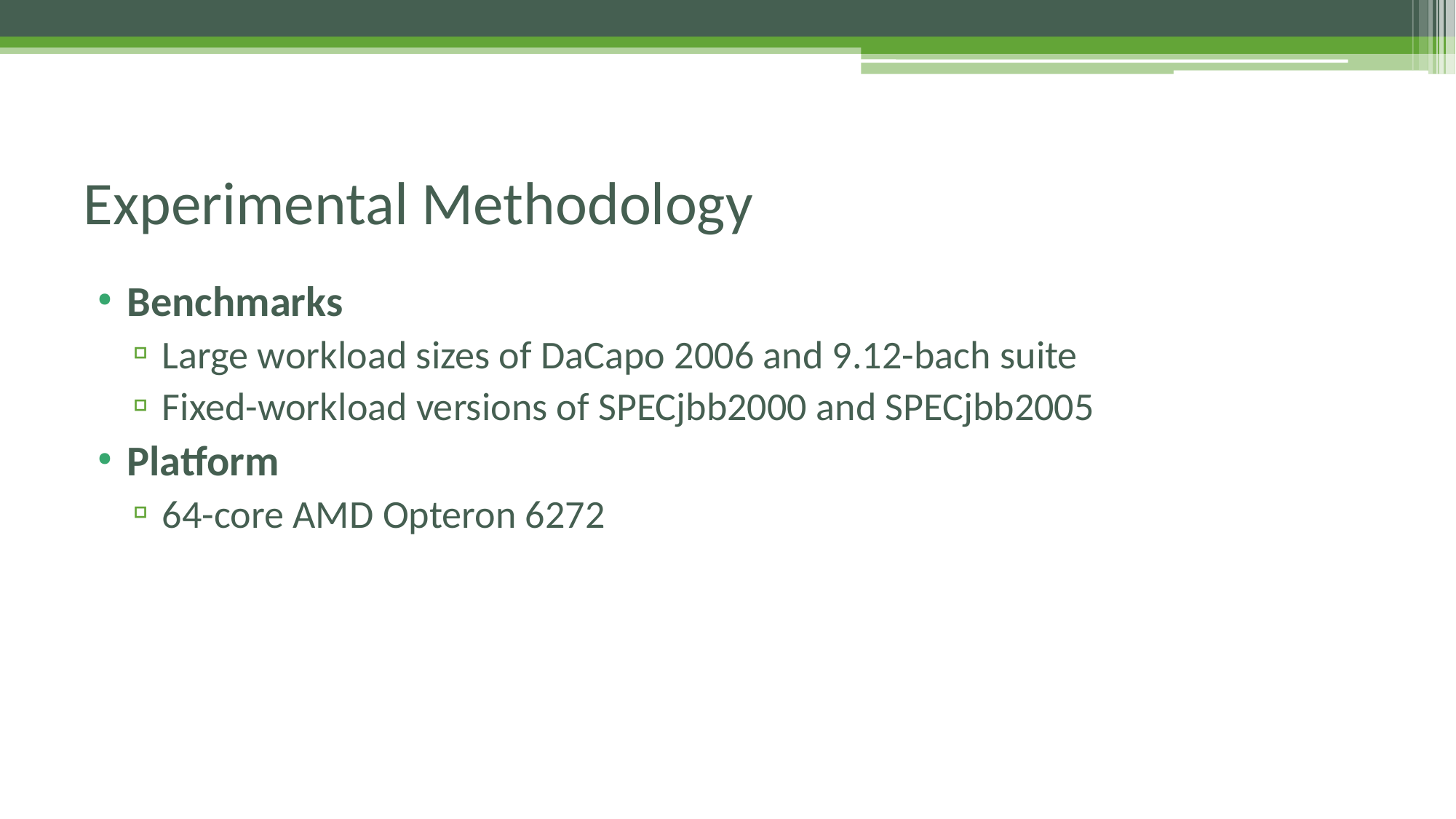

# Experimental Methodology
Benchmarks
Large workload sizes of DaCapo 2006 and 9.12-bach suite
Fixed-workload versions of SPECjbb2000 and SPECjbb2005
Platform
64-core AMD Opteron 6272